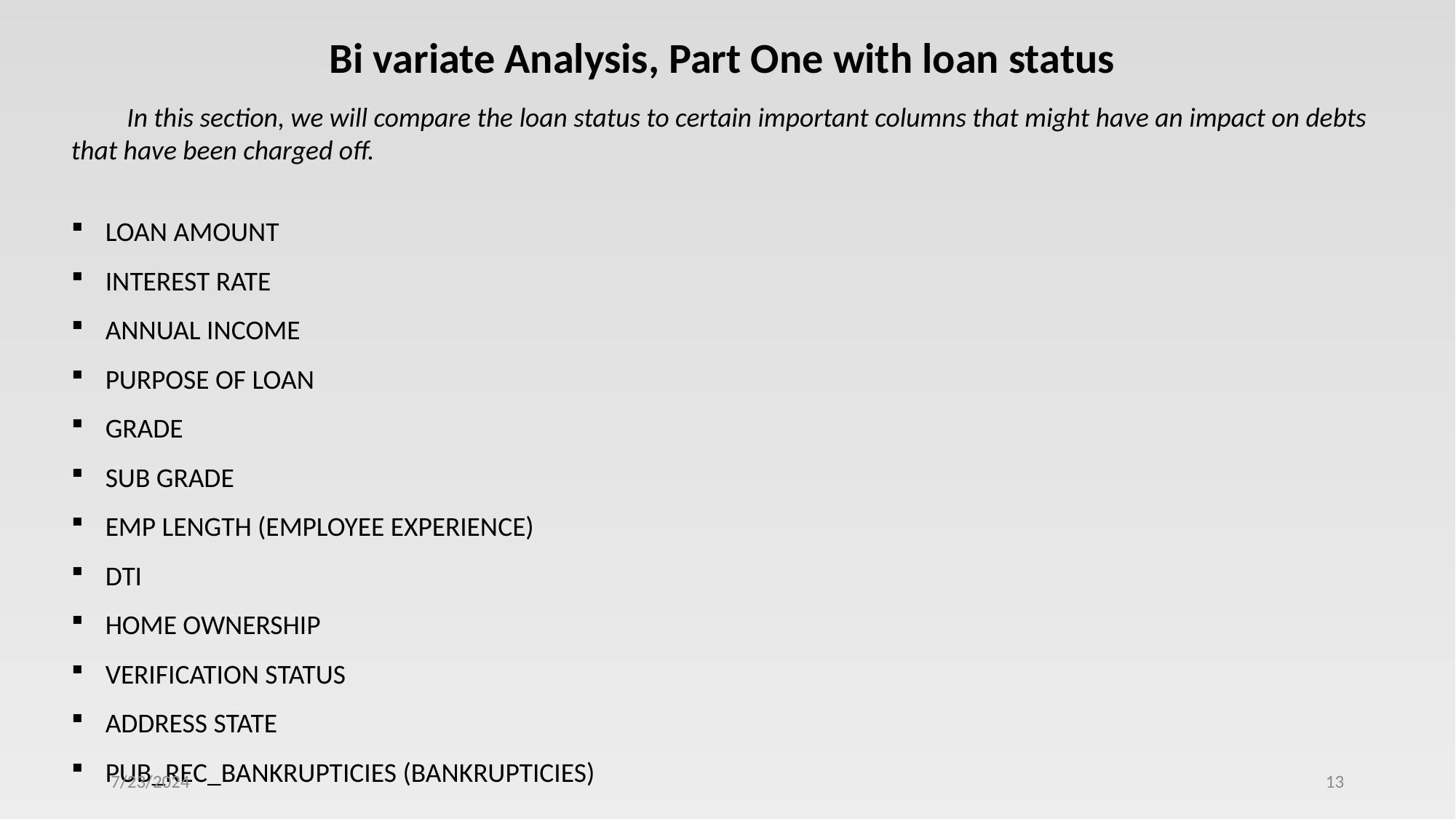

Bi variate Analysis, Part One with loan status

         In this section, we will compare the loan status to certain important columns that might have an impact on debts that have been charged off.

LOAN AMOUNT
INTEREST RATE
ANNUAL INCOME
PURPOSE OF LOAN
GRADE
SUB GRADE
EMP LENGTH (EMPLOYEE EXPERIENCE)
DTI
HOME OWNERSHIP
VERIFICATION STATUS
ADDRESS STATE
PUB_REC_BANKRUPTICIES (BANKRUPTICIES)
7/23/2024
13